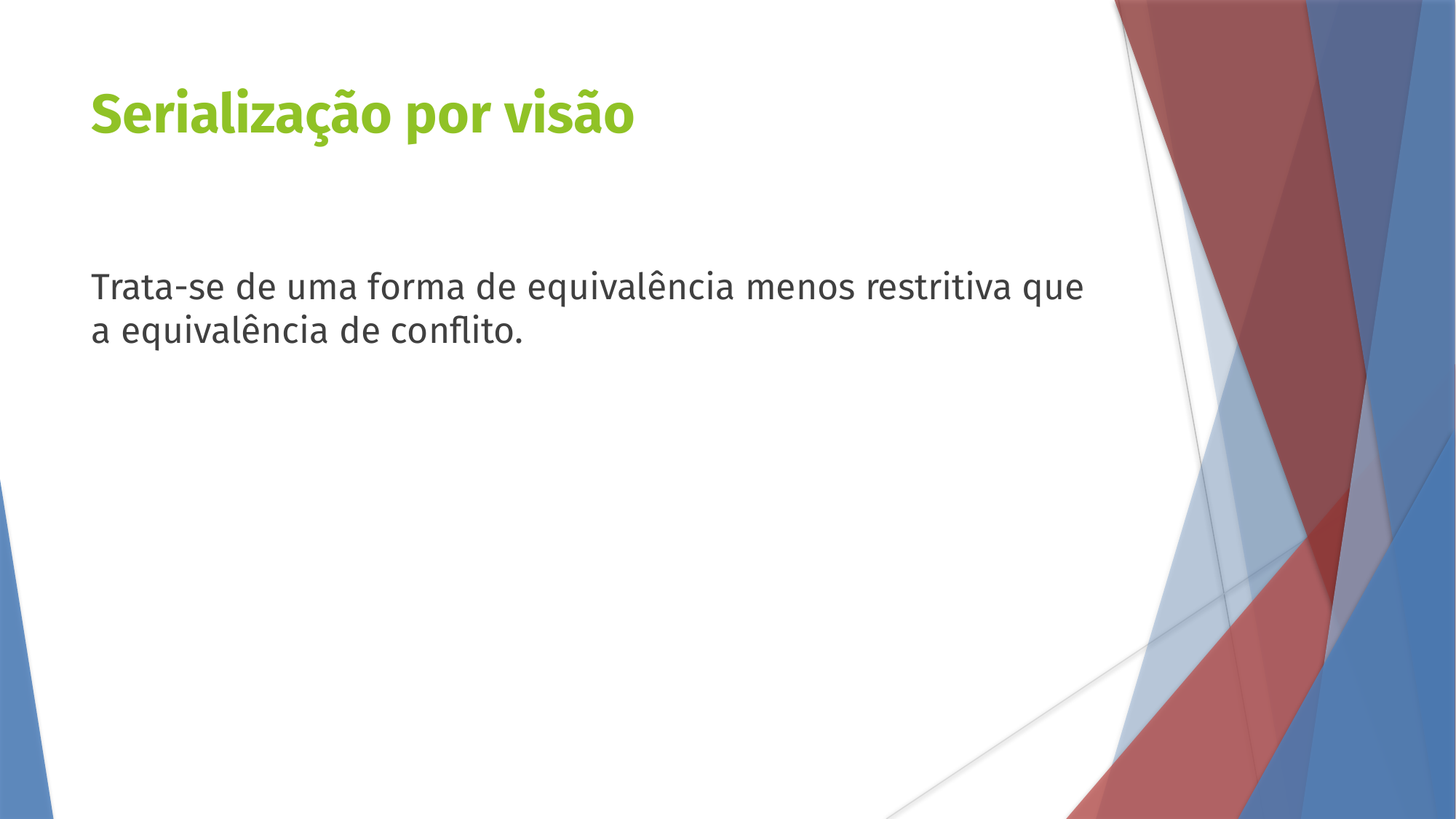

Serialização por visão
Trata-se de uma forma de equivalência menos restritiva que a equivalência de conflito.